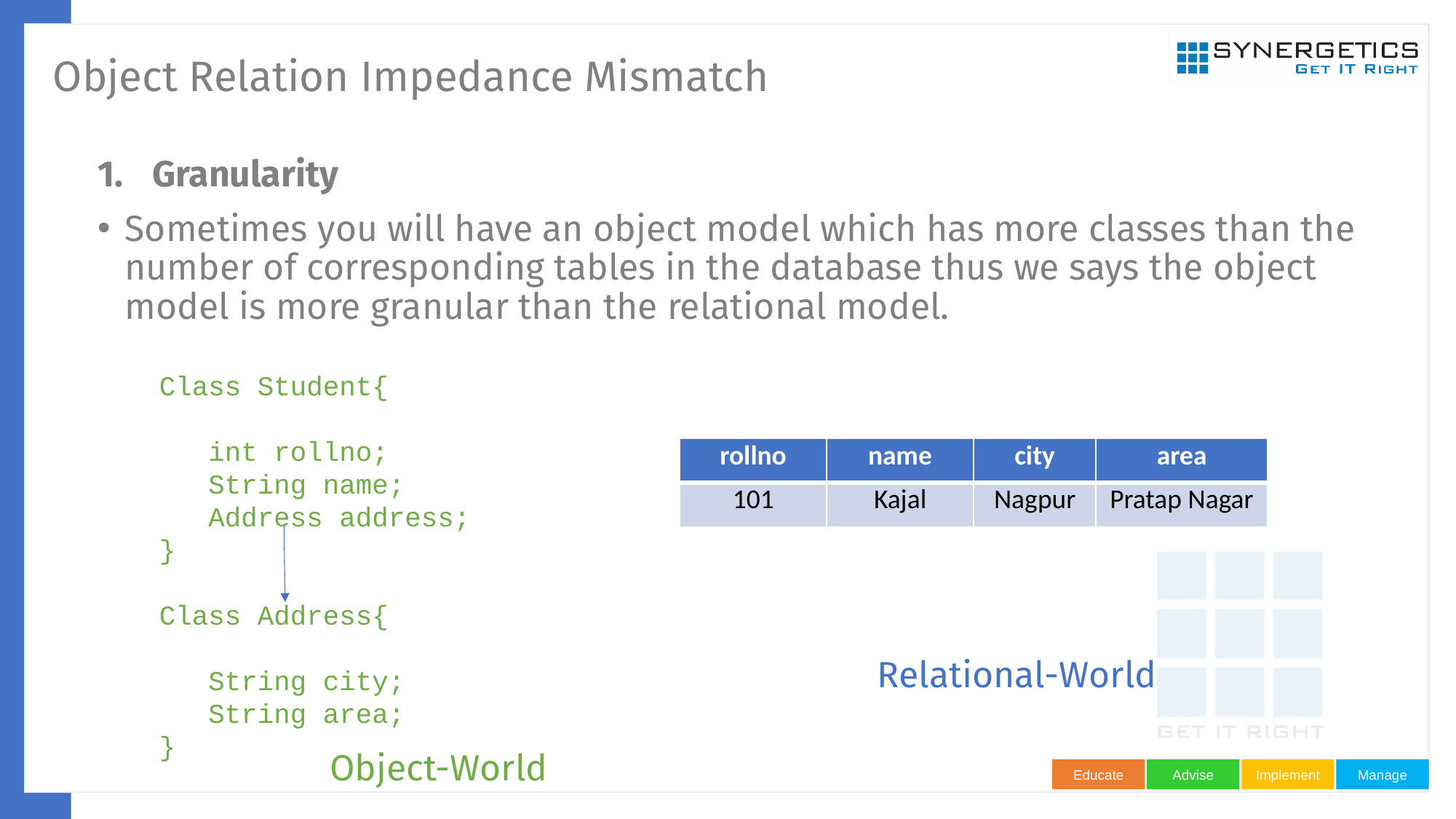

# Object Relation Impedance Mismatch
Granularity
Sometimes you will have an object model which has more classes than the number of corresponding tables in the database thus we says the object model is more granular than the relational model.

Class Student{

   int rollno;
   String name;
   Address address;
}

Class Address{

   String city;
   String area;
}
Object-World
| rollno | name | city | area |
| --- | --- | --- | --- |
| 101 | Kajal | Nagpur | Pratap Nagar |
Relational-World